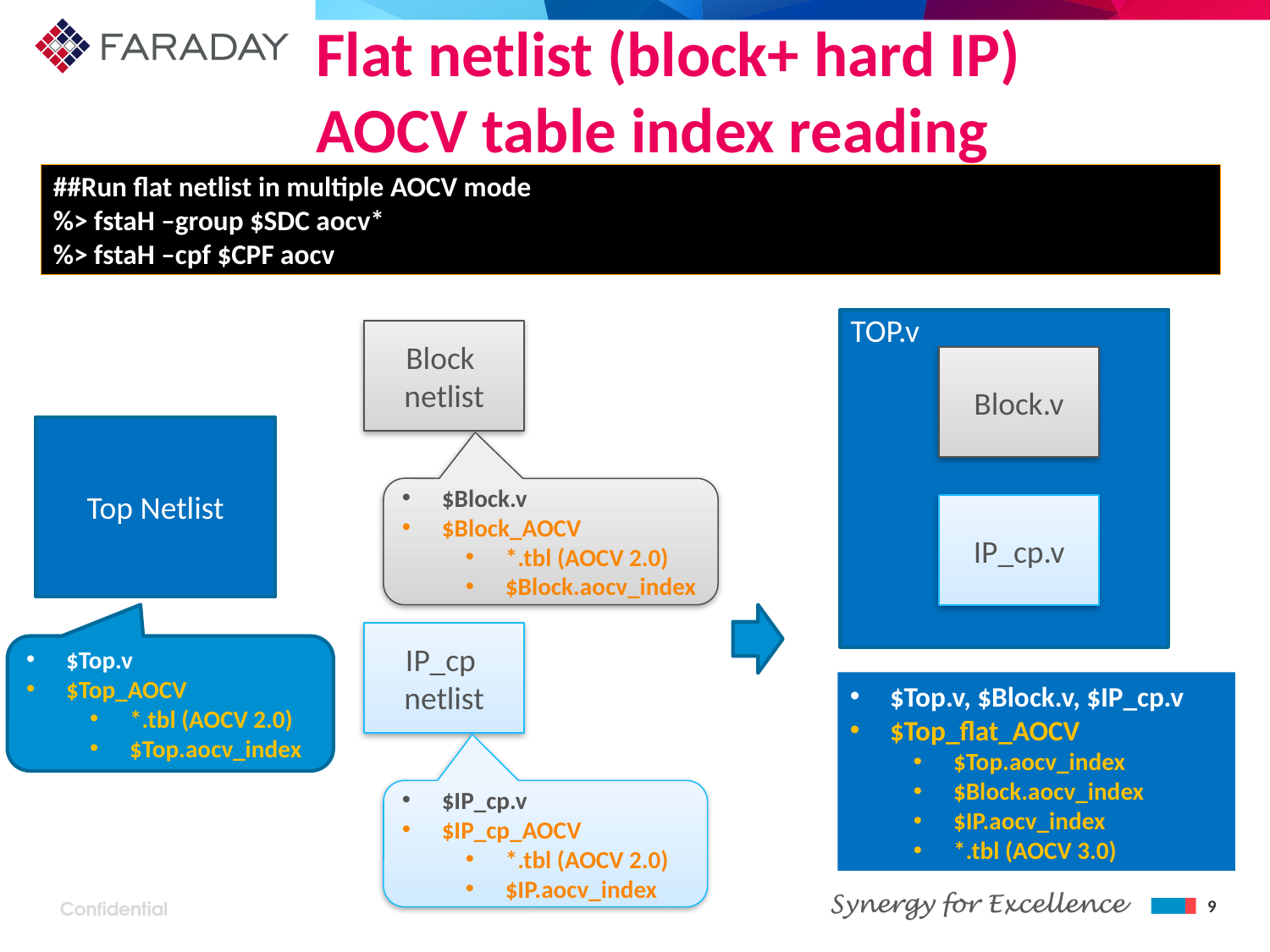

# Flat netlist (block+ hard IP) AOCV table index reading
##Run flat netlist in multiple AOCV mode
%> fstaH –group $SDC aocv*
%> fstaH –cpf $CPF aocv
TOP.v

Block
netlist
Block.v
Top Netlist
$Block.v
$Block_AOCV
*.tbl (AOCV 2.0)
$Block.aocv_index
IP_cp.v

IP_cp
netlist
$Top.v
$Top_AOCV
*.tbl (AOCV 2.0)
$Top.aocv_index
$Top.v, $Block.v, $IP_cp.v
$Top_flat_AOCV
$Top.aocv_index
$Block.aocv_index
$IP.aocv_index
*.tbl (AOCV 3.0)
$IP_cp.v
$IP_cp_AOCV
*.tbl (AOCV 2.0)
$IP.aocv_index